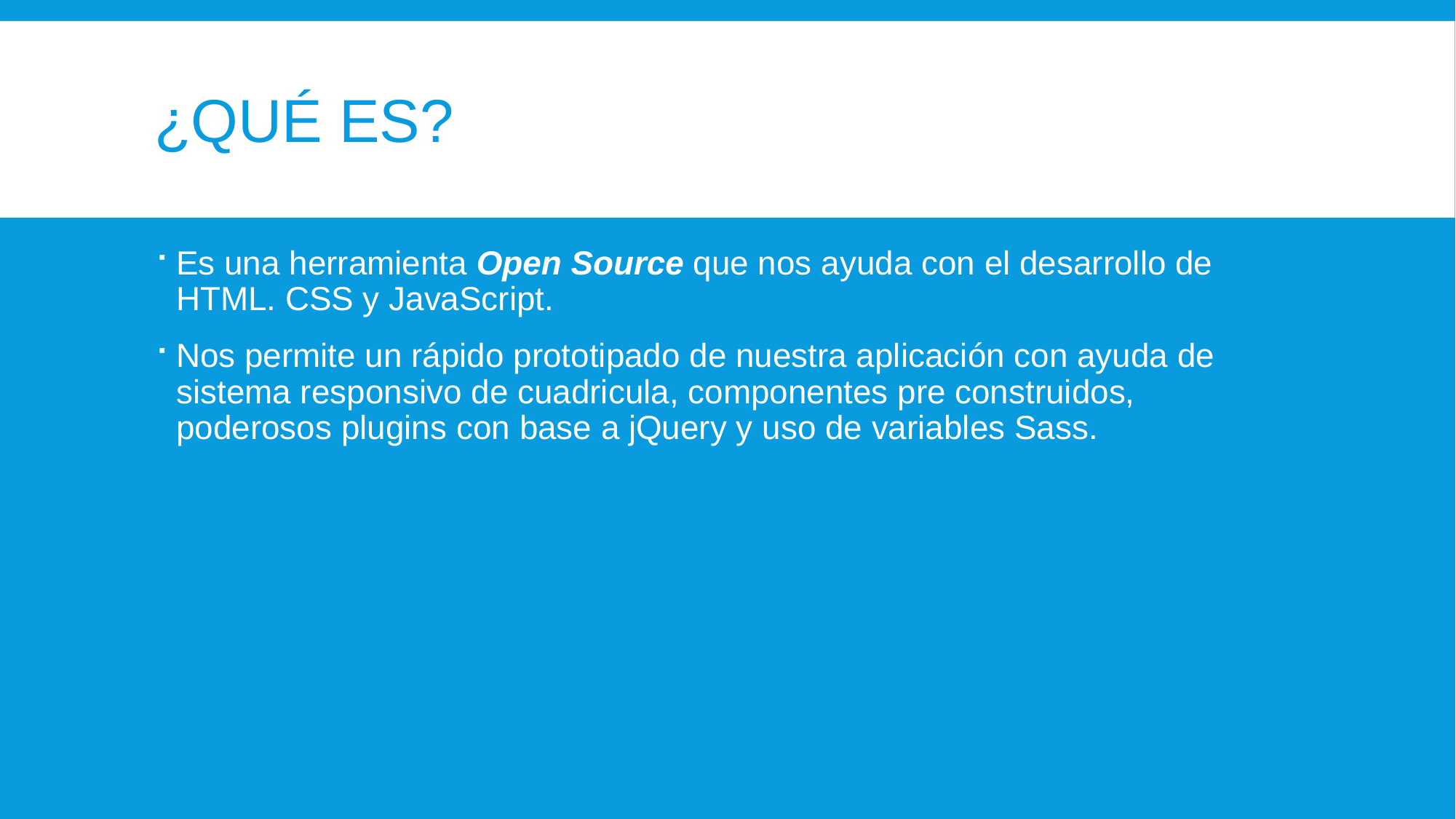

# ¿QUÉ ES?
Es una herramienta Open Source que nos ayuda con el desarrollo de HTML. CSS y JavaScript.
Nos permite un rápido prototipado de nuestra aplicación con ayuda de sistema responsivo de cuadricula, componentes pre construidos, poderosos plugins con base a jQuery y uso de variables Sass.